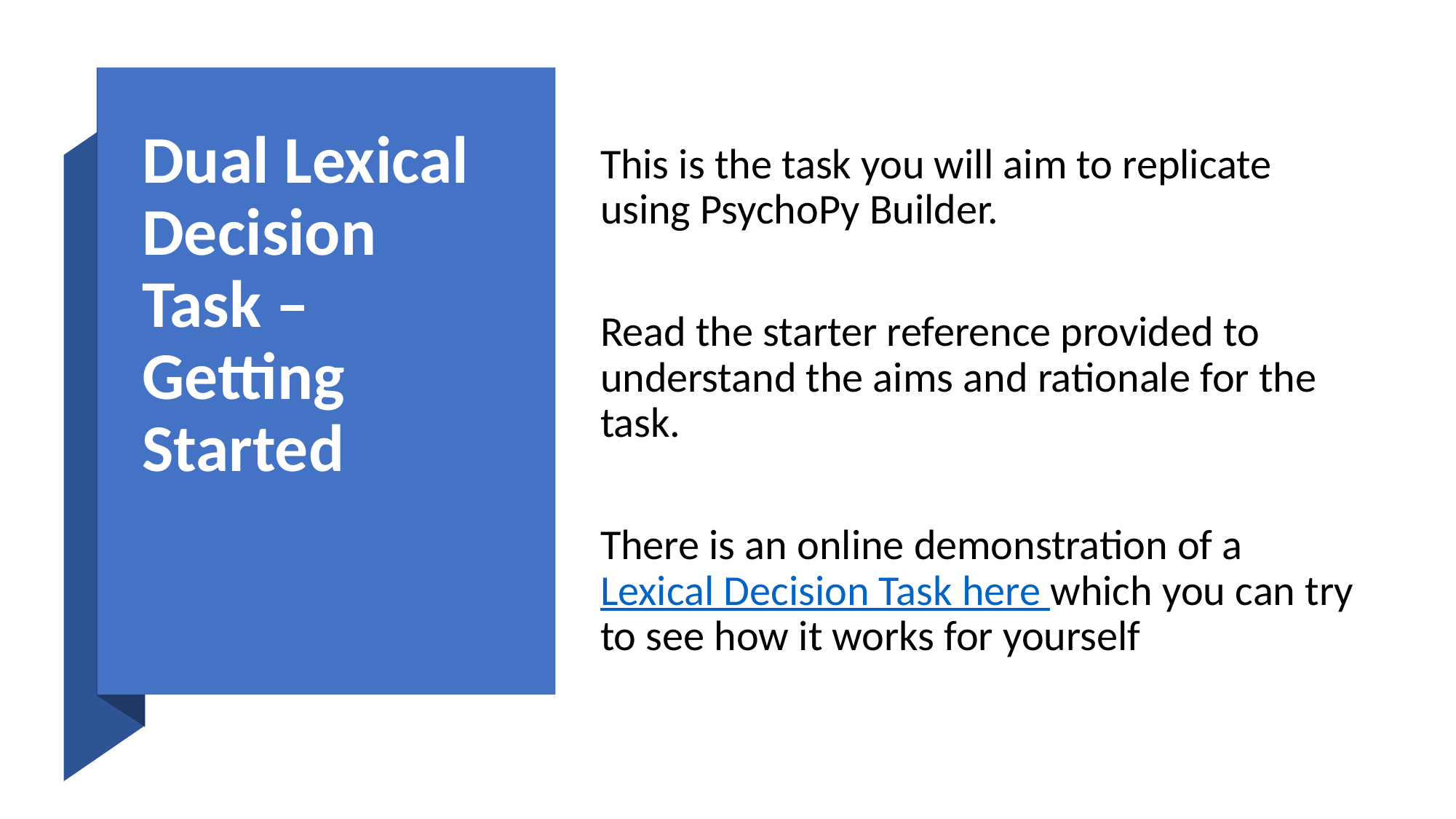

This is the task you will aim to replicate using PsychoPy Builder.

Read the starter reference provided to understand the aims and rationale for the task.

There is an online demonstration of a Lexical Decision Task here which you can try to see how it works for yourself

# Dual Lexical Decision Task – Getting Started